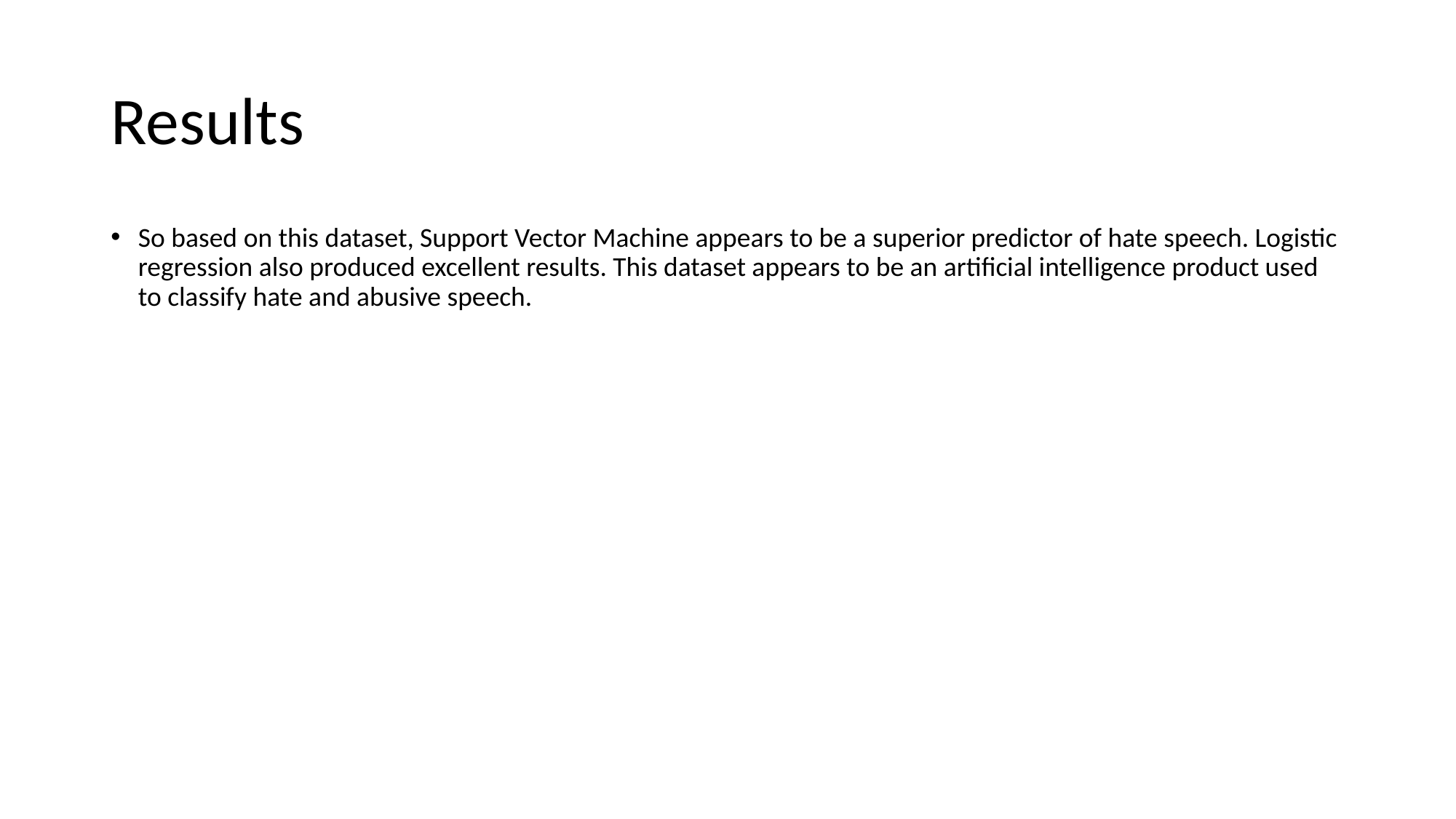

# Results
So based on this dataset, Support Vector Machine appears to be a superior predictor of hate speech. Logistic regression also produced excellent results. This dataset appears to be an artificial intelligence product used to classify hate and abusive speech.